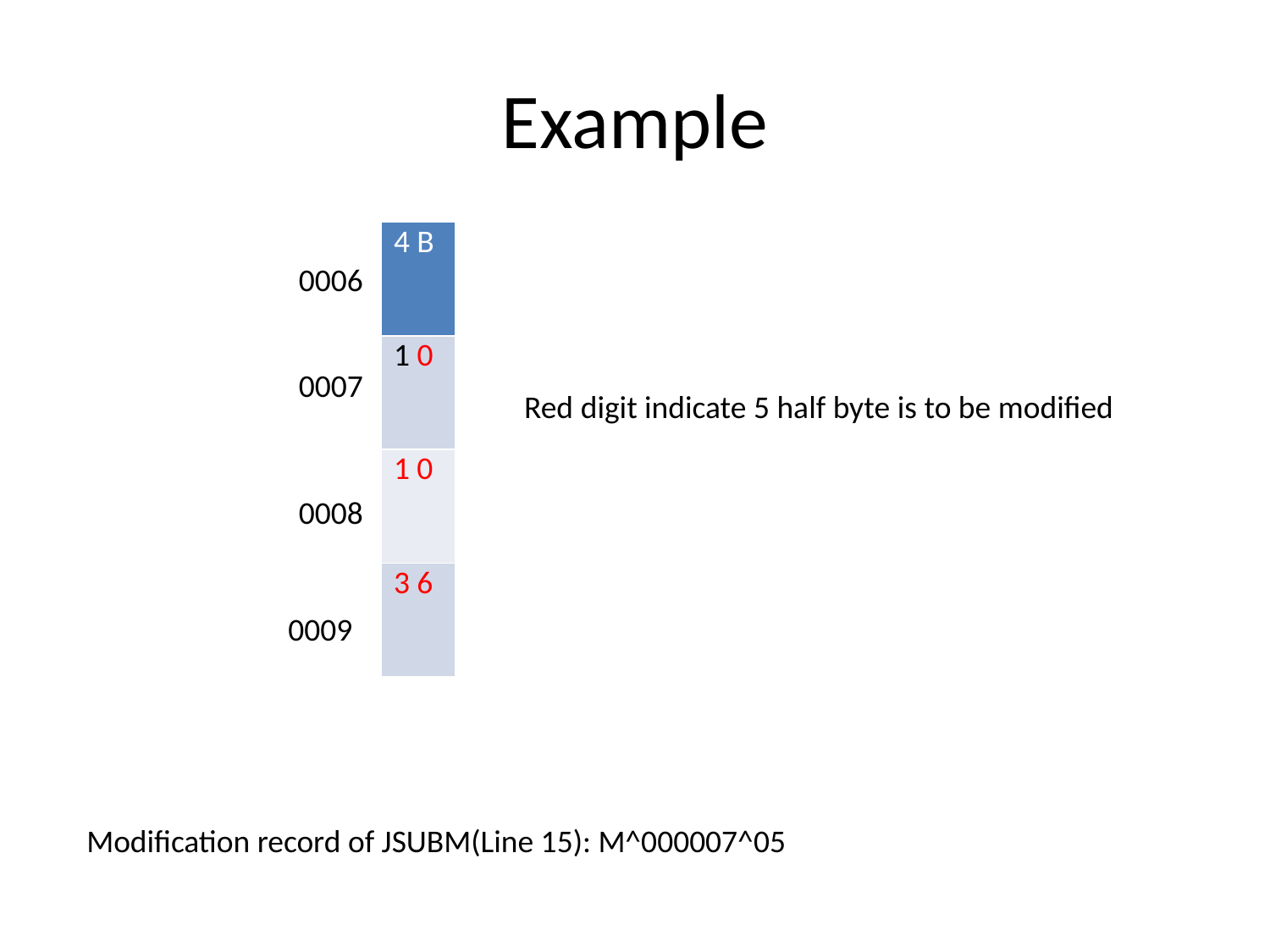

# Example
| 4 B |
| --- |
| 1 0 |
| 1 0 |
| 3 6 |
0006
0007
Red digit indicate 5 half byte is to be modified
0008
0009
Modification record of JSUBM(Line 15): M^000007^05